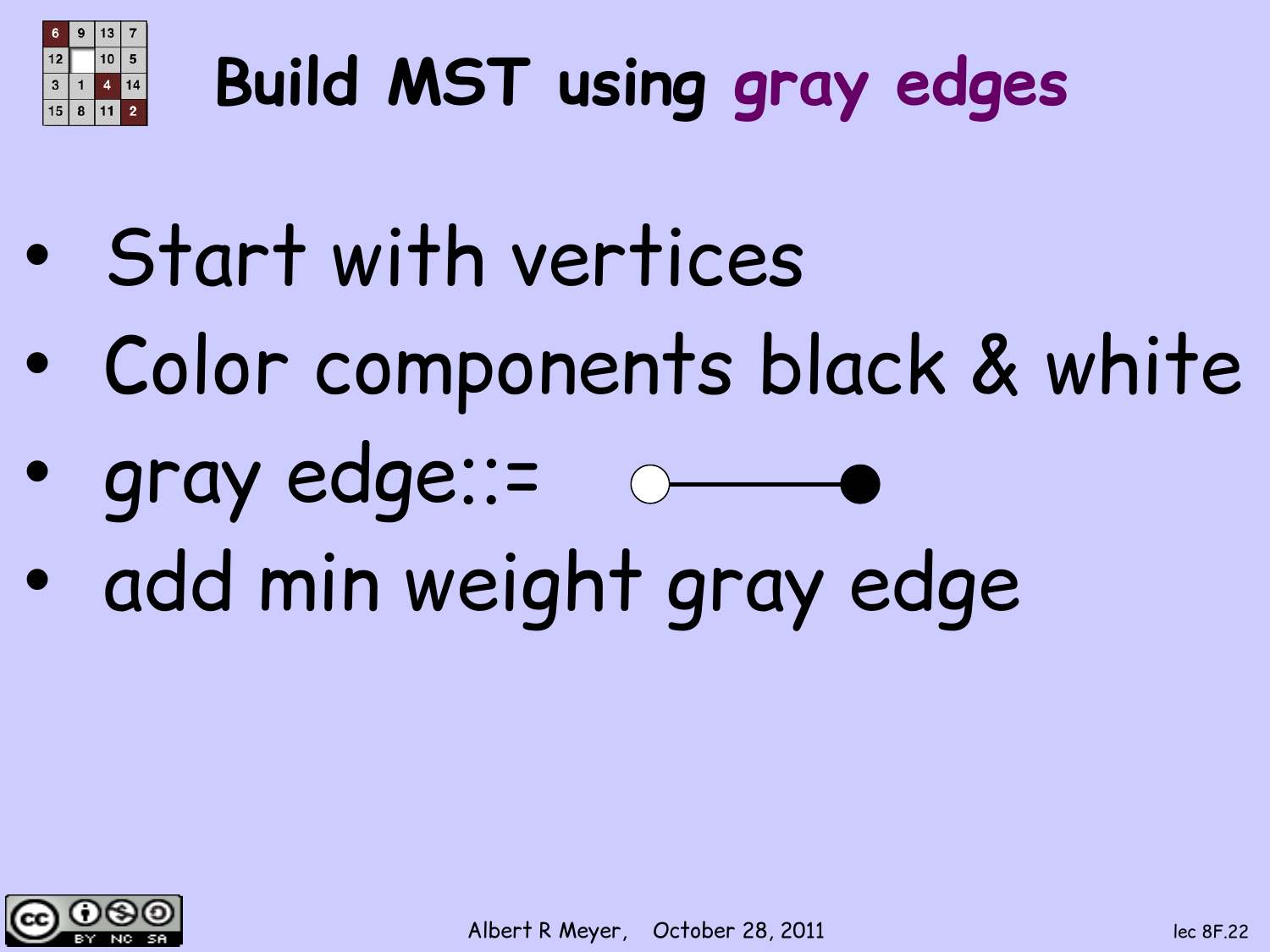

# Build MST using gray edges
Start with vertices
Color components black & white
gray edge::=
add min weight gray edge

lec 8F.22